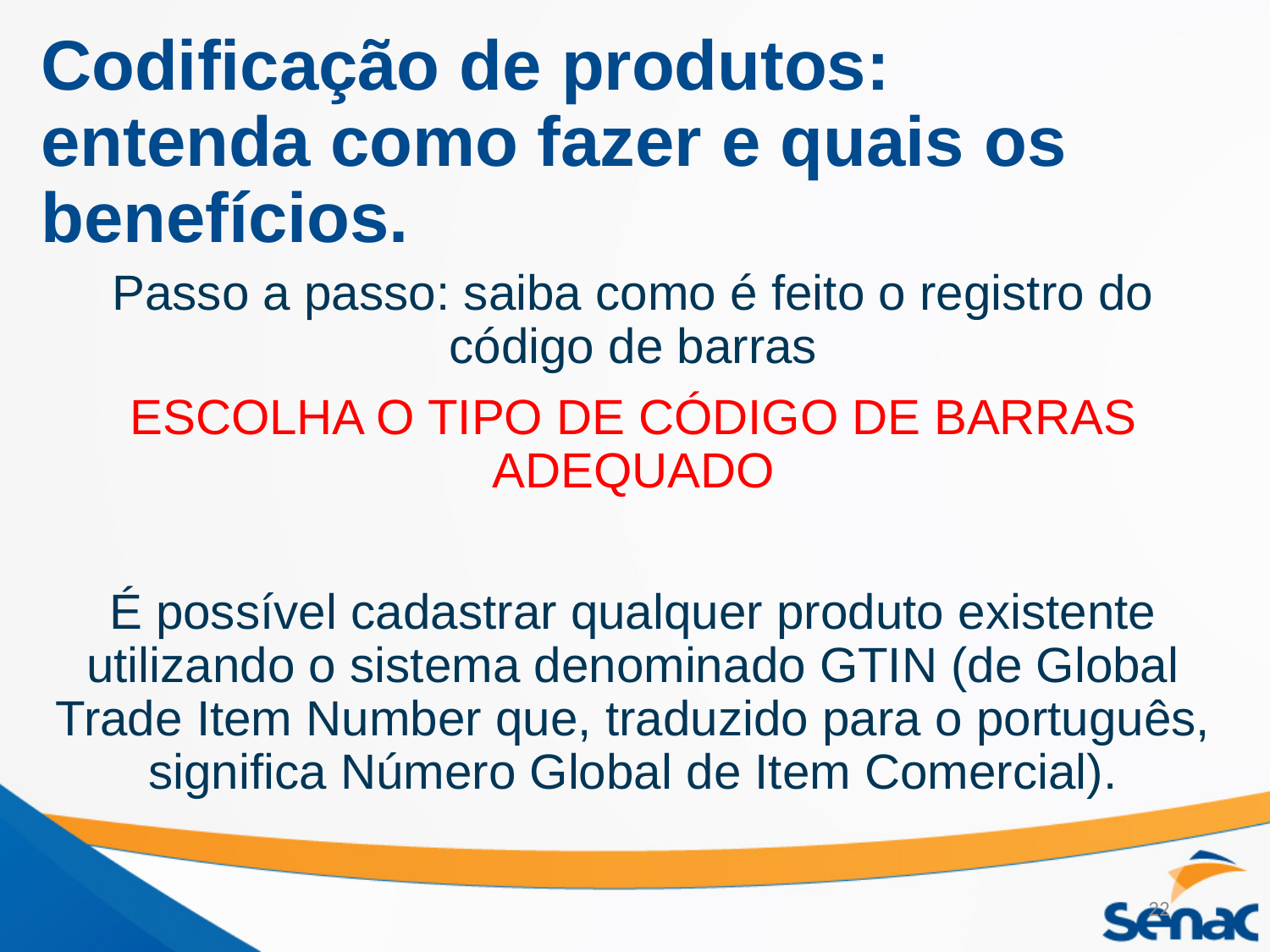

# Codificação de produtos: entenda como fazer e quais os benefícios.
Passo a passo: saiba como é feito o registro do código de barras
ESCOLHA O TIPO DE CÓDIGO DE BARRAS ADEQUADO

É possível cadastrar qualquer produto existente utilizando o sistema denominado GTIN (de Global Trade Item Number que, traduzido para o português, significa Número Global de Item Comercial).
22